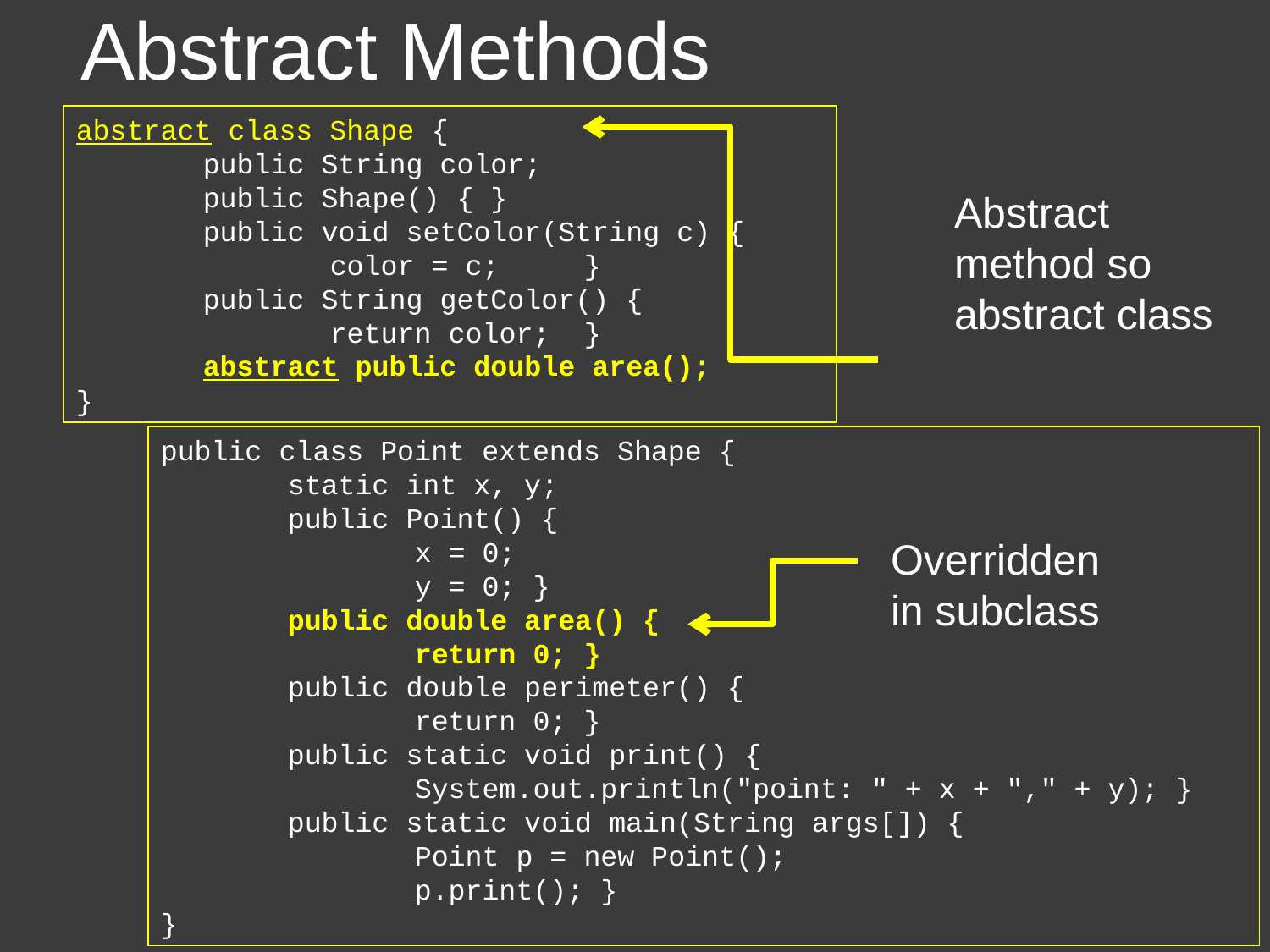

Abstract Methods
abstract class Shape {
	public String color;
	public Shape() { }
	public void setColor(String c) {
		color = c; 	}
	public String getColor() {
		return color; 	}
	abstract public double area();
}
Abstract method so abstract class
public class Point extends Shape {
	static int x, y;
	public Point() {
		x = 0;
		y = 0; }
	public double area() {
		return 0; }
	public double perimeter() {
		return 0; }
	public static void print() {
		System.out.println("point: " + x + "," + y); }
	public static void main(String args[]) {
		Point p = new Point();
		p.print(); }
}
Overridden
in subclass